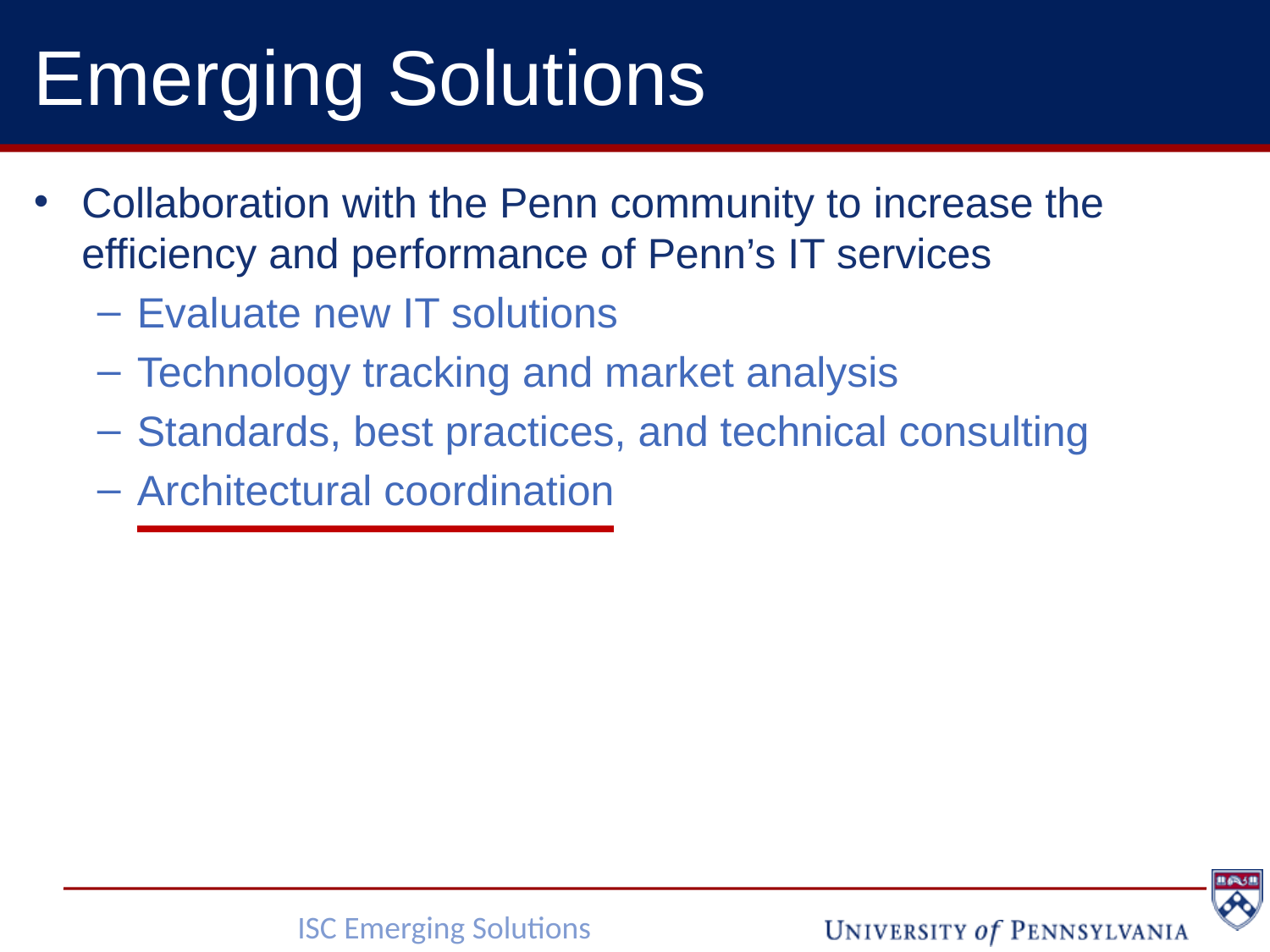

# Emerging Solutions
Collaboration with the Penn community to increase the efficiency and performance of Penn’s IT services
Evaluate new IT solutions
Technology tracking and market analysis
Standards, best practices, and technical consulting
Architectural coordination